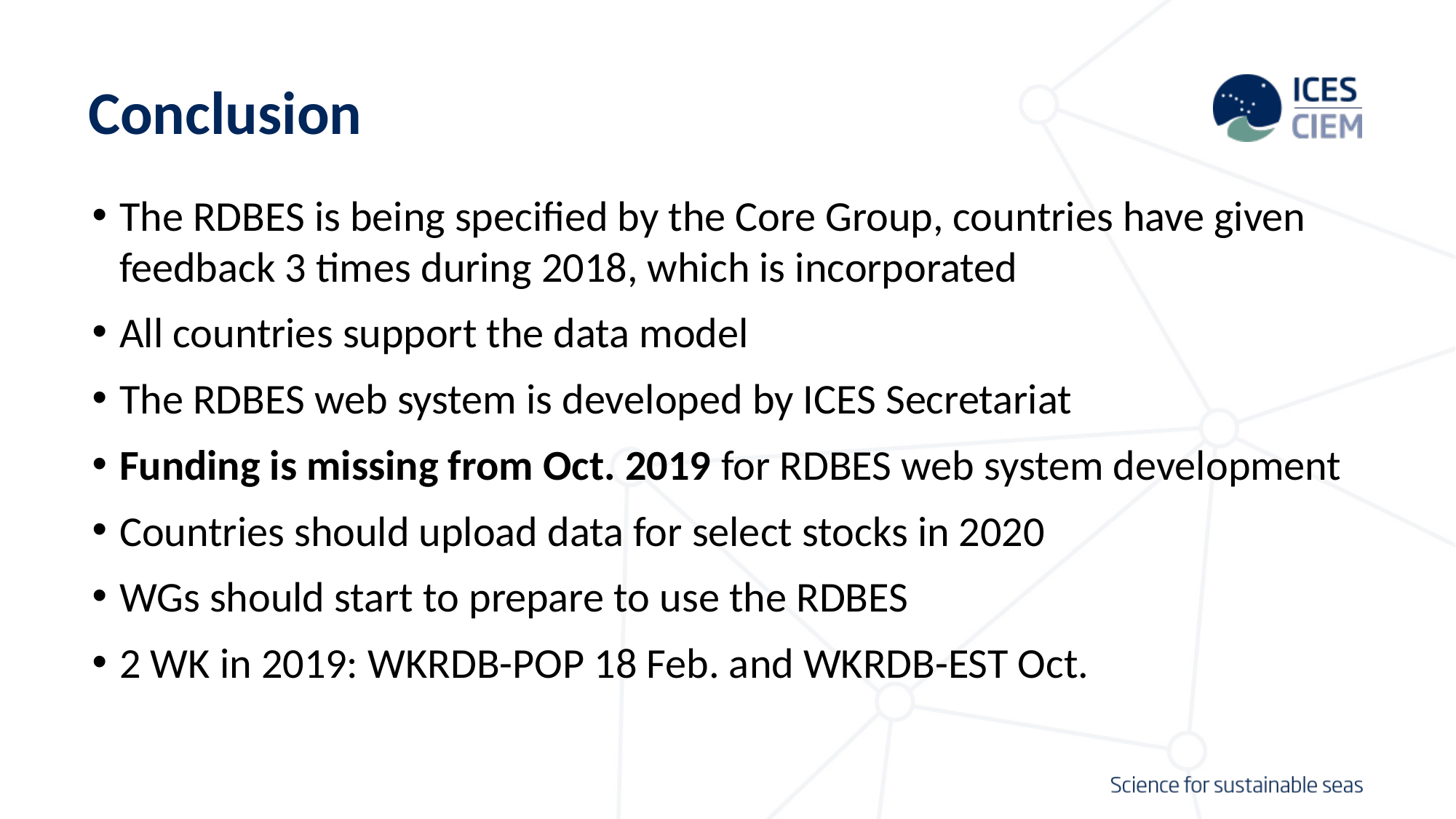

# Conclusion
The RDBES is being specified by the Core Group, countries have given feedback 3 times during 2018, which is incorporated
All countries support the data model
The RDBES web system is developed by ICES Secretariat
Funding is missing from Oct. 2019 for RDBES web system development
Countries should upload data for select stocks in 2020
WGs should start to prepare to use the RDBES
2 WK in 2019: WKRDB-POP 18 Feb. and WKRDB-EST Oct.